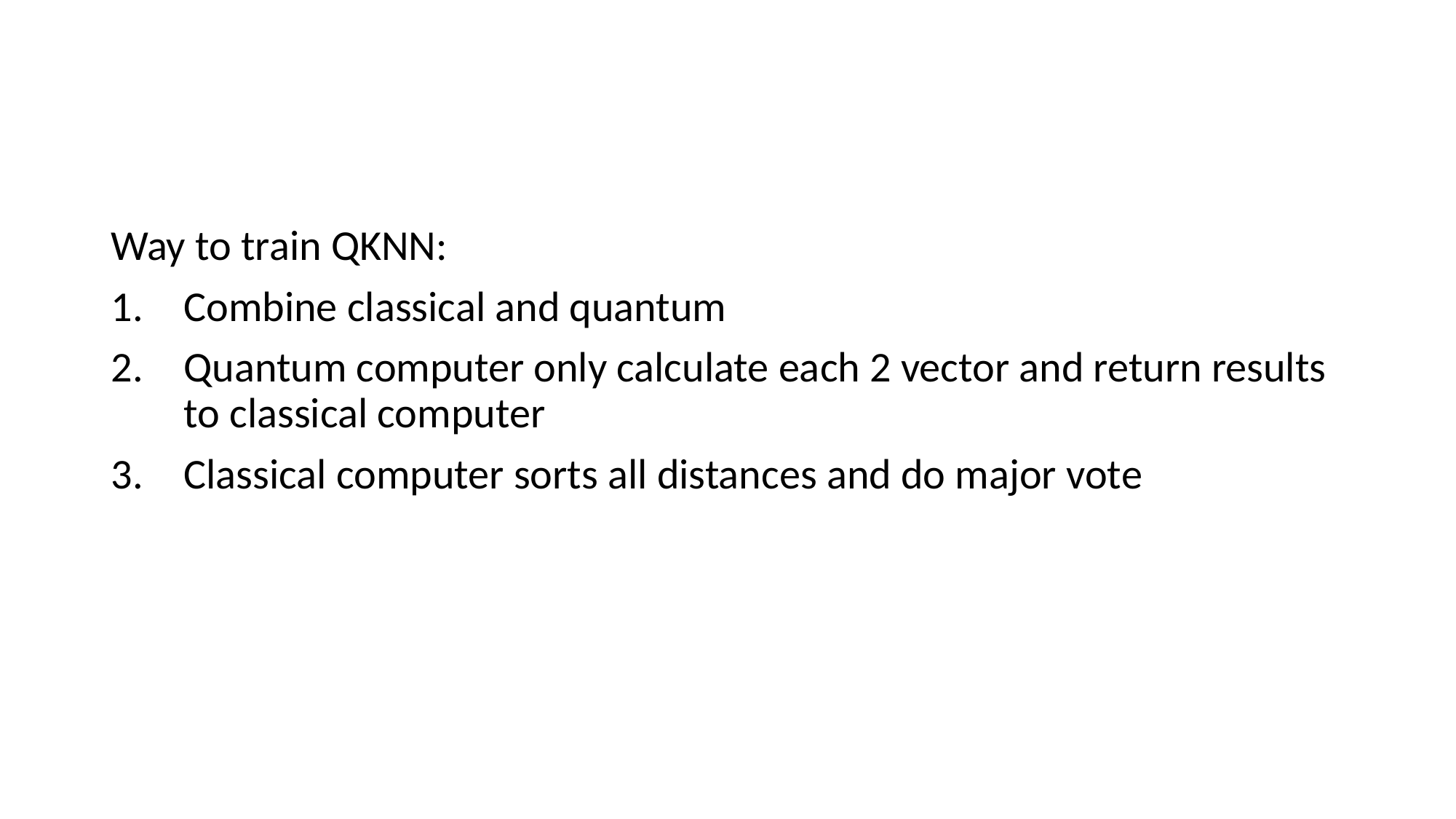

#
Way to train QKNN:
Combine classical and quantum
Quantum computer only calculate each 2 vector and return results to classical computer
Classical computer sorts all distances and do major vote